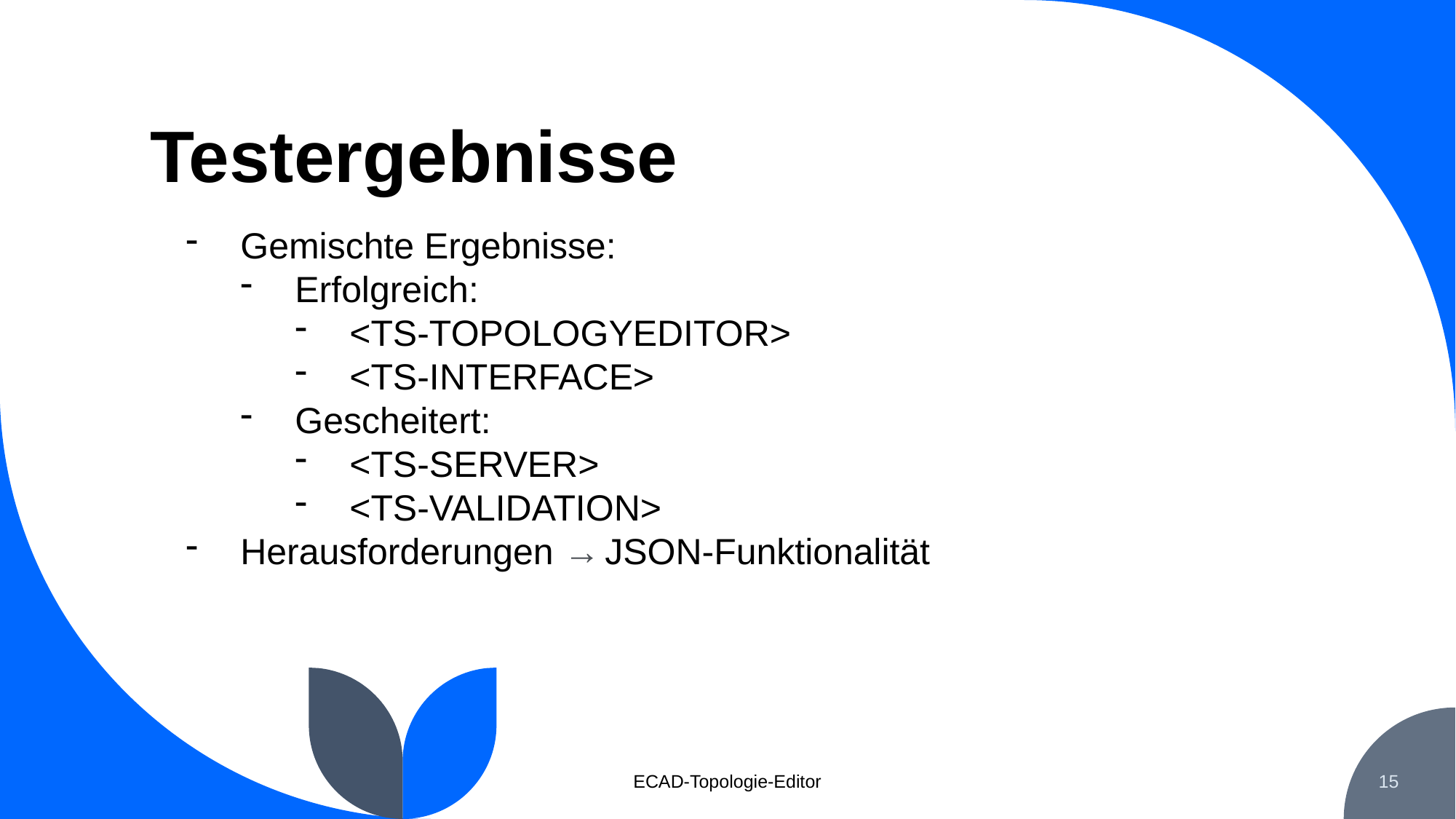

# Testergebnisse
Gemischte Ergebnisse:
Erfolgreich:
<TS-TOPOLOGYEDITOR>
<TS-INTERFACE>
Gescheitert:
<TS-SERVER>
<TS-VALIDATION>
Herausforderungen ‭→ JSON-Funktionalität

ECAD-Topologie-Editor
15